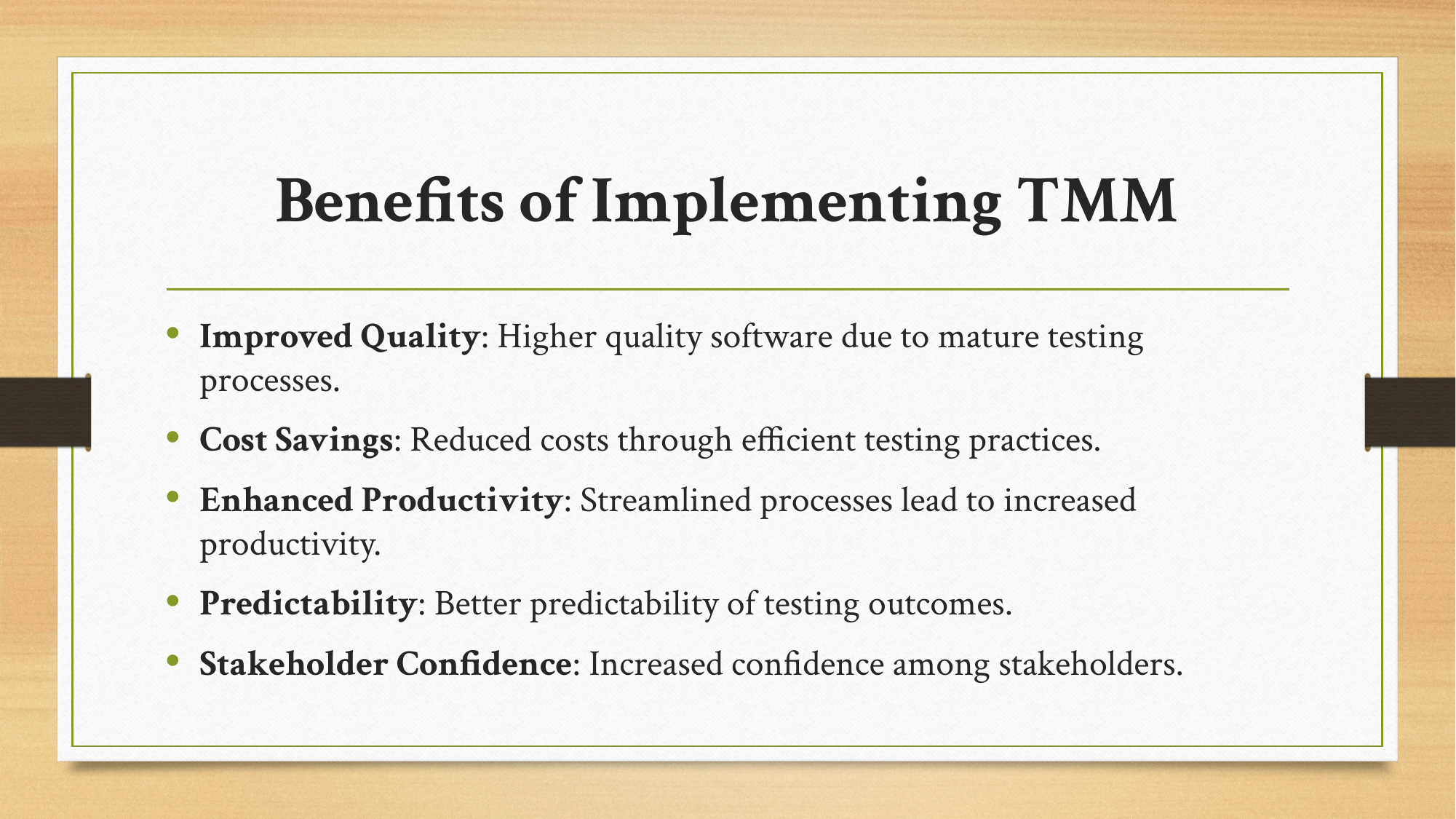

# Benefits of Implementing TMM
Improved Quality: Higher quality software due to mature testing processes.
Cost Savings: Reduced costs through efficient testing practices.
Enhanced Productivity: Streamlined processes lead to increased productivity.
Predictability: Better predictability of testing outcomes.
Stakeholder Confidence: Increased confidence among stakeholders.